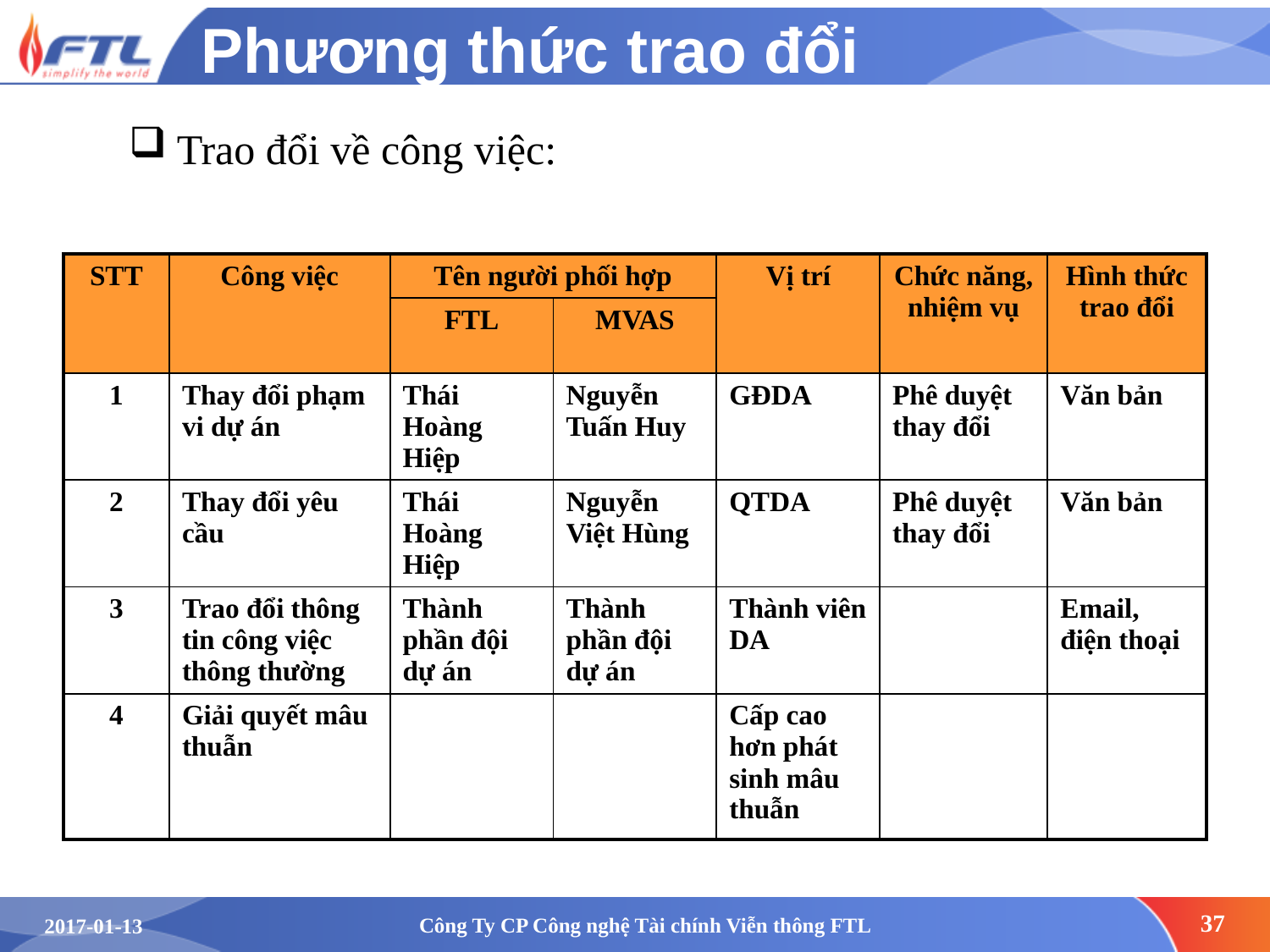

# Phương thức trao đổi
Trao đổi về công việc:

| STT | Công việc | Tên người phối hợp |  | Vị trí | Chức năng, nhiệm vụ | Hình thức trao đổi |
| --- | --- | --- | --- | --- | --- | --- |
|  |  | FTL | MVAS |  |  |  |
| 1 | Thay đổi phạm vi dự án | Thái Hoàng Hiệp | Nguyễn Tuấn Huy | GĐDA | Phê duyệt thay đổi | Văn bản |
| 2 | Thay đổi yêu cầu | Thái Hoàng Hiệp | Nguyễn Việt Hùng | QTDA | Phê duyệt thay đổi | Văn bản |
| 3 | Trao đổi thông tin công việc thông thường | Thành phần đội dự án | Thành phần đội dự án | Thành viên DA |  | Email, điện thoại |
| 4 | Giải quyết mâu thuẫn |  |  | Cấp cao hơn phát sinh mâu thuẫn |  |  |
Công Ty CP Công nghệ Tài chính Viễn thông FTL
37